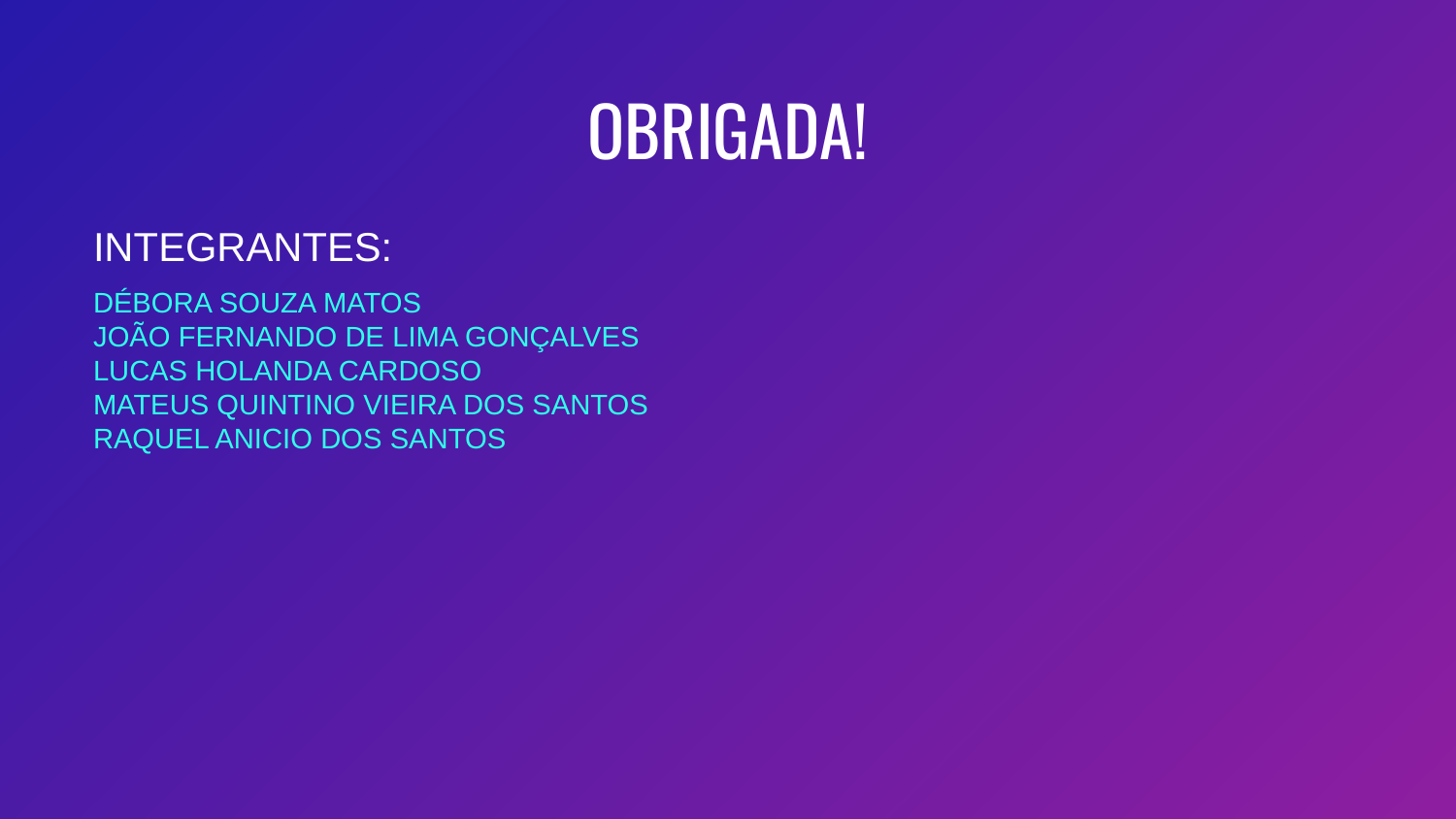

# OBRIGADA!
INTEGRANTES:
DÉBORA SOUZA MATOS
JOÃO FERNANDO DE LIMA GONÇALVES
LUCAS HOLANDA CARDOSO
MATEUS QUINTINO VIEIRA DOS SANTOS
RAQUEL ANICIO DOS SANTOS